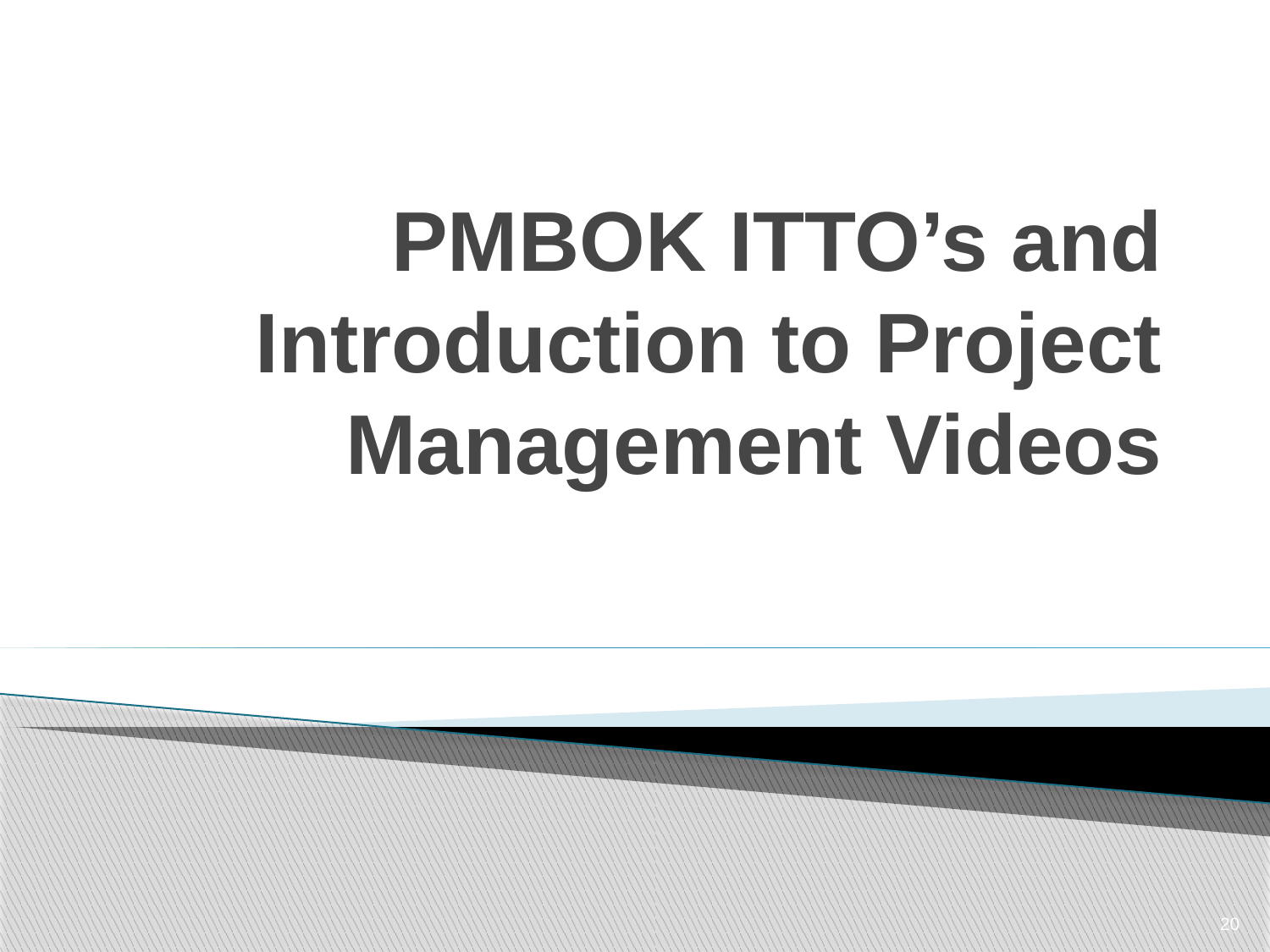

# PMBOK ITTO’s and Introduction to Project Management Videos

20